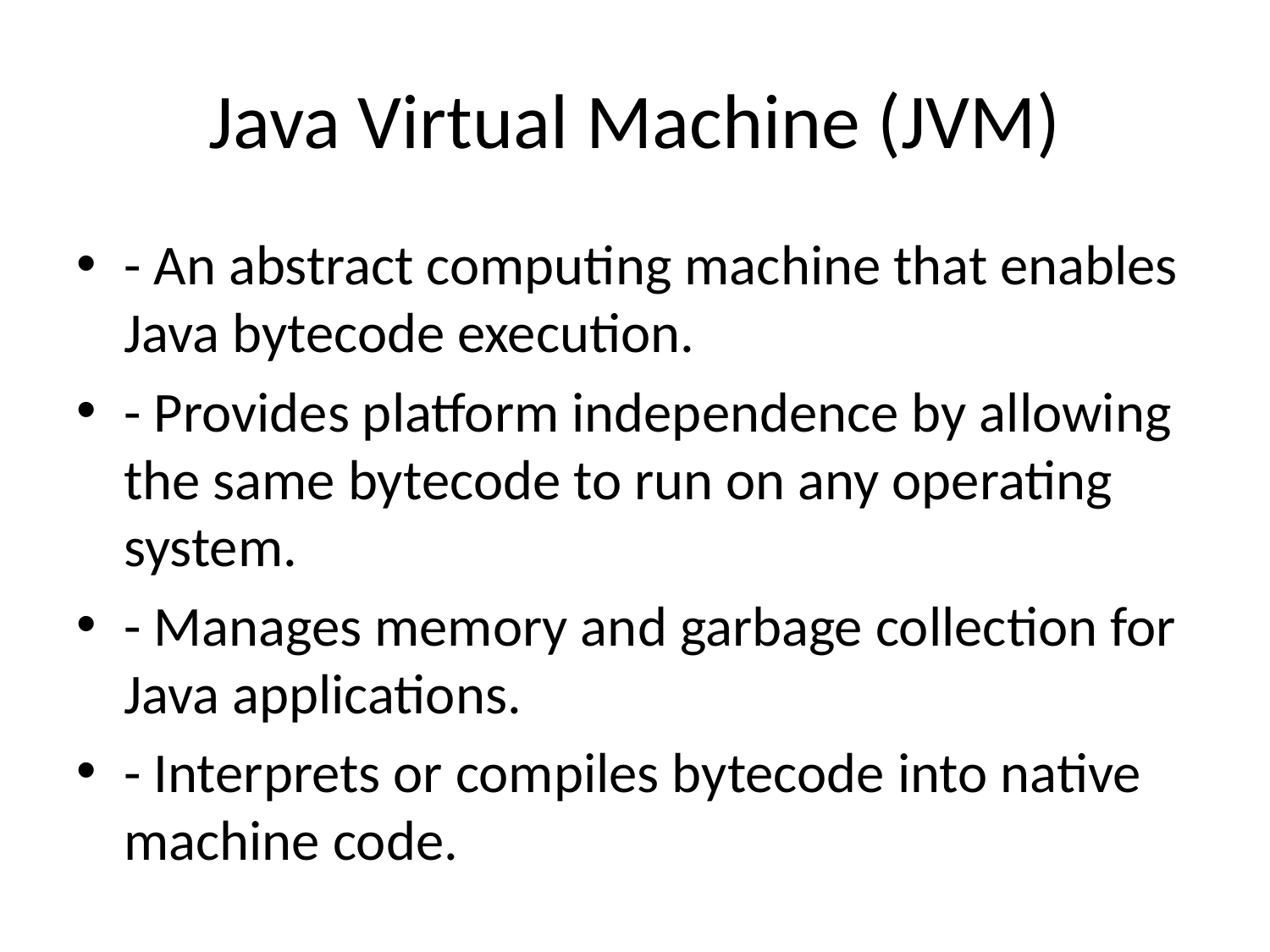

# Java Virtual Machine (JVM)
- An abstract computing machine that enables Java bytecode execution.
- Provides platform independence by allowing the same bytecode to run on any operating system.
- Manages memory and garbage collection for Java applications.
- Interprets or compiles bytecode into native machine code.